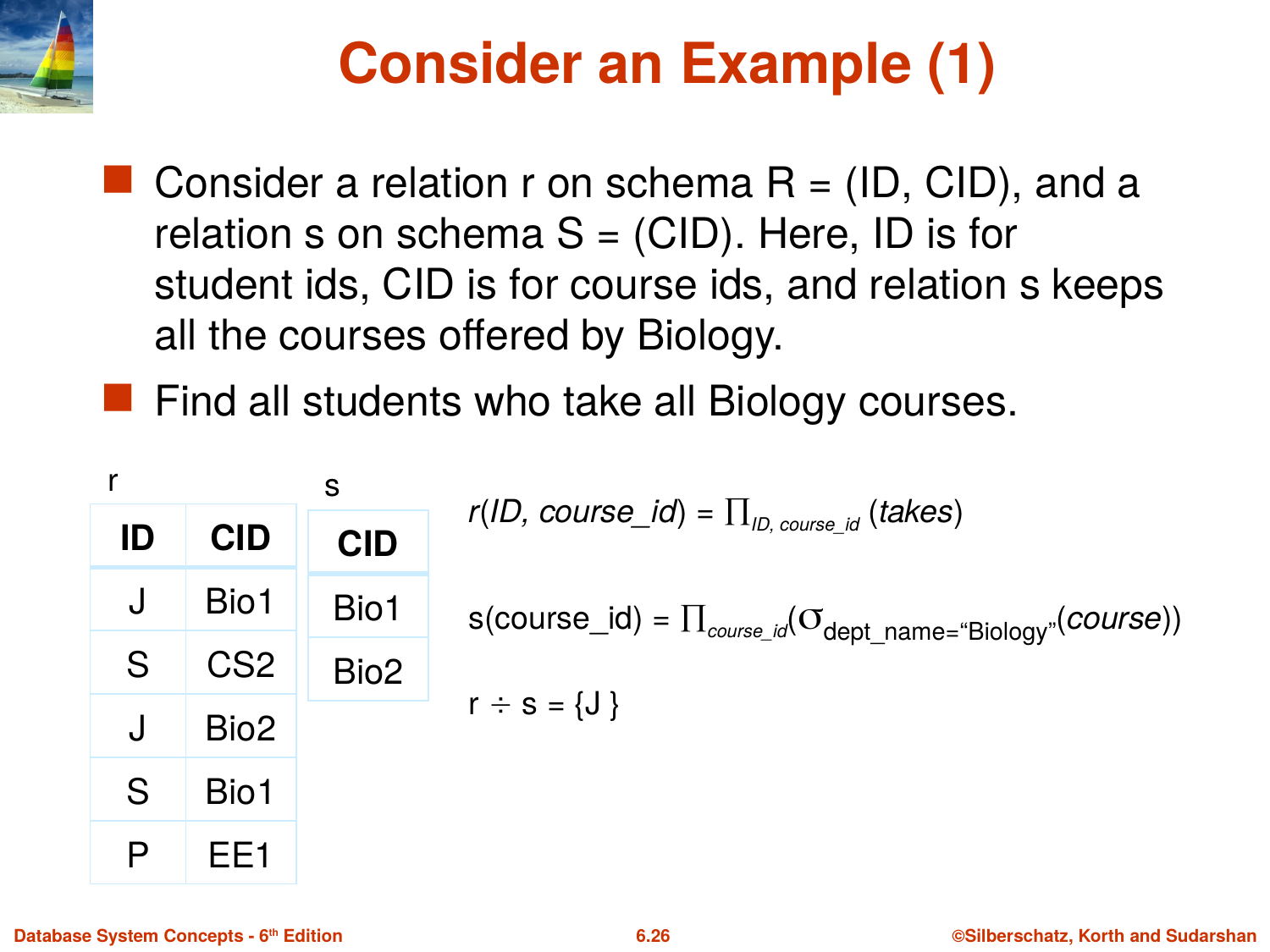

# Consider an Example (1)
Consider a relation r on schema R = (ID, CID), and a relation s on schema S = (CID). Here, ID is for student ids, CID is for course ids, and relation s keeps all the courses offered by Biology.
Find all students who take all Biology courses.
r
s
r(ID, course_id) = ∏ID, course_id (takes)
s(course_id) = ∏course_id(σdept_name=“Biology”(course))

r ÷ s = {J }
| ID | CID |
| --- | --- |
| J | Bio1 |
| S | CS2 |
| J | Bio2 |
| S | Bio1 |
| P | EE1 |
| CID |
| --- |
| Bio1 |
| Bio2 |